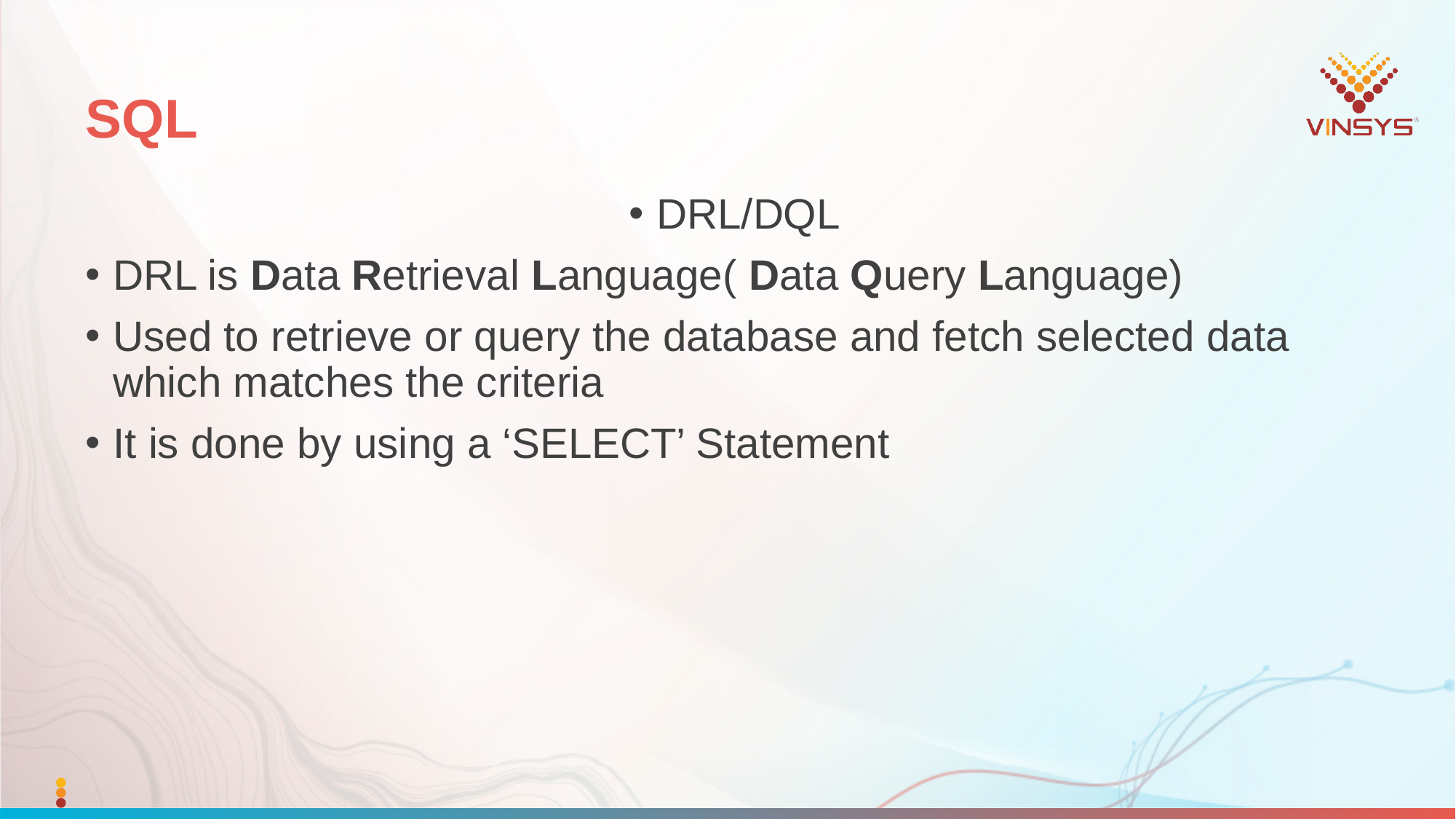

# SQL
DRL/DQL
DRL is Data Retrieval Language( Data Query Language)
Used to retrieve or query the database and fetch selected data which matches the criteria
It is done by using a ‘SELECT’ Statement